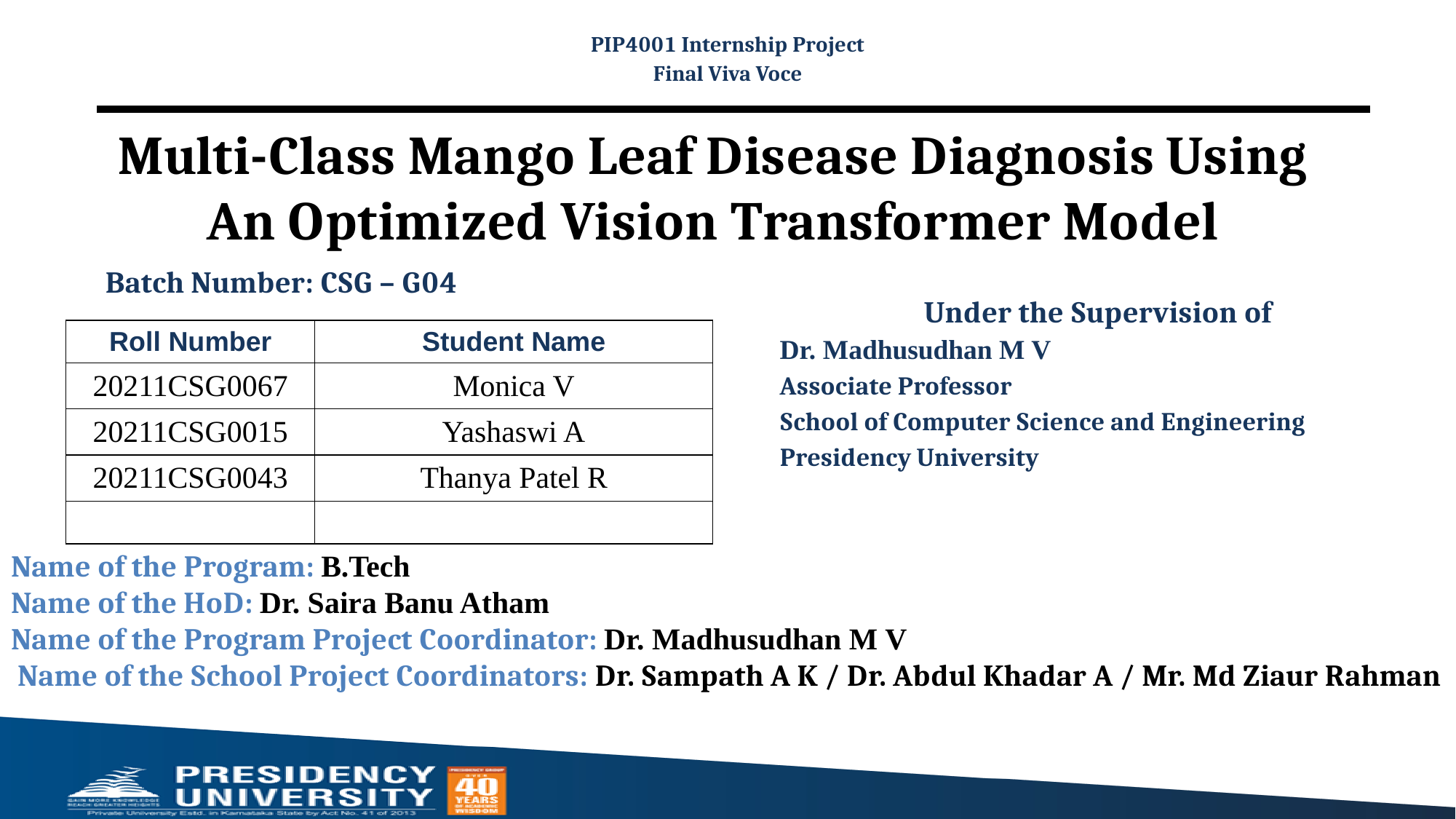

PIP4001 Internship Project
Final Viva Voce
# Multi-Class Mango Leaf Disease Diagnosis Using An Optimized Vision Transformer Model
Batch Number: CSG – G04

Under the Supervision of
Dr. Madhusudhan M V
Associate Professor
School of Computer Science and Engineering
Presidency University

| Roll Number | Student Name |
| --- | --- |
| 20211CSG0067 | Monica V |
| 20211CSG0015 | Yashaswi A |
| 20211CSG0043 | Thanya Patel R |
|  |  |
Name of the Program: B.Tech
Name of the HoD: Dr. Saira Banu Atham
Name of the Program Project Coordinator: Dr. Madhusudhan M V
 Name of the School Project Coordinators: Dr. Sampath A K / Dr. Abdul Khadar A / Mr. Md Ziaur Rahman